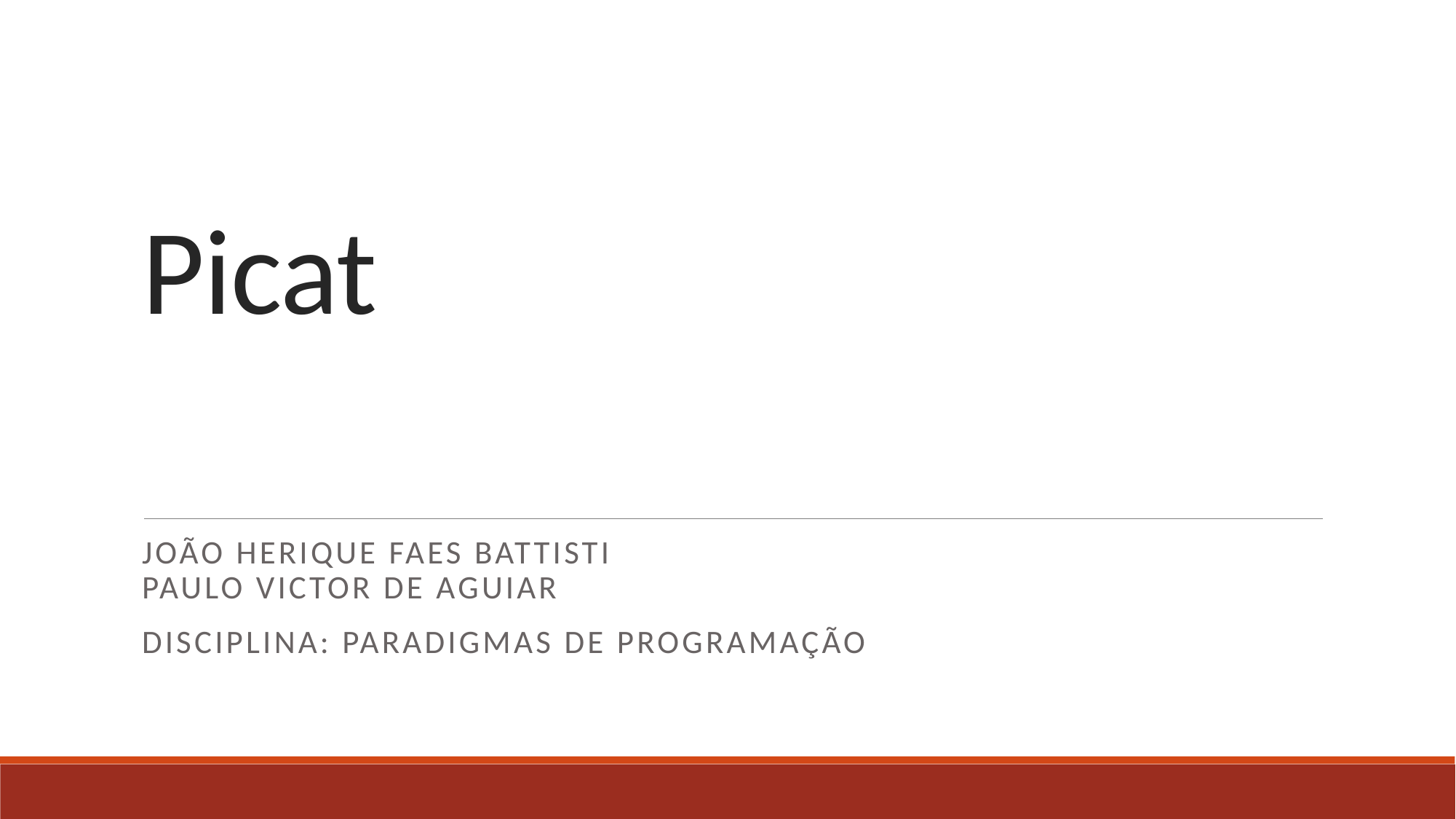

# Picat
João Herique Faes Battisti
Paulo Victor de Aguiar
Disciplina: Paradigmas de Programação